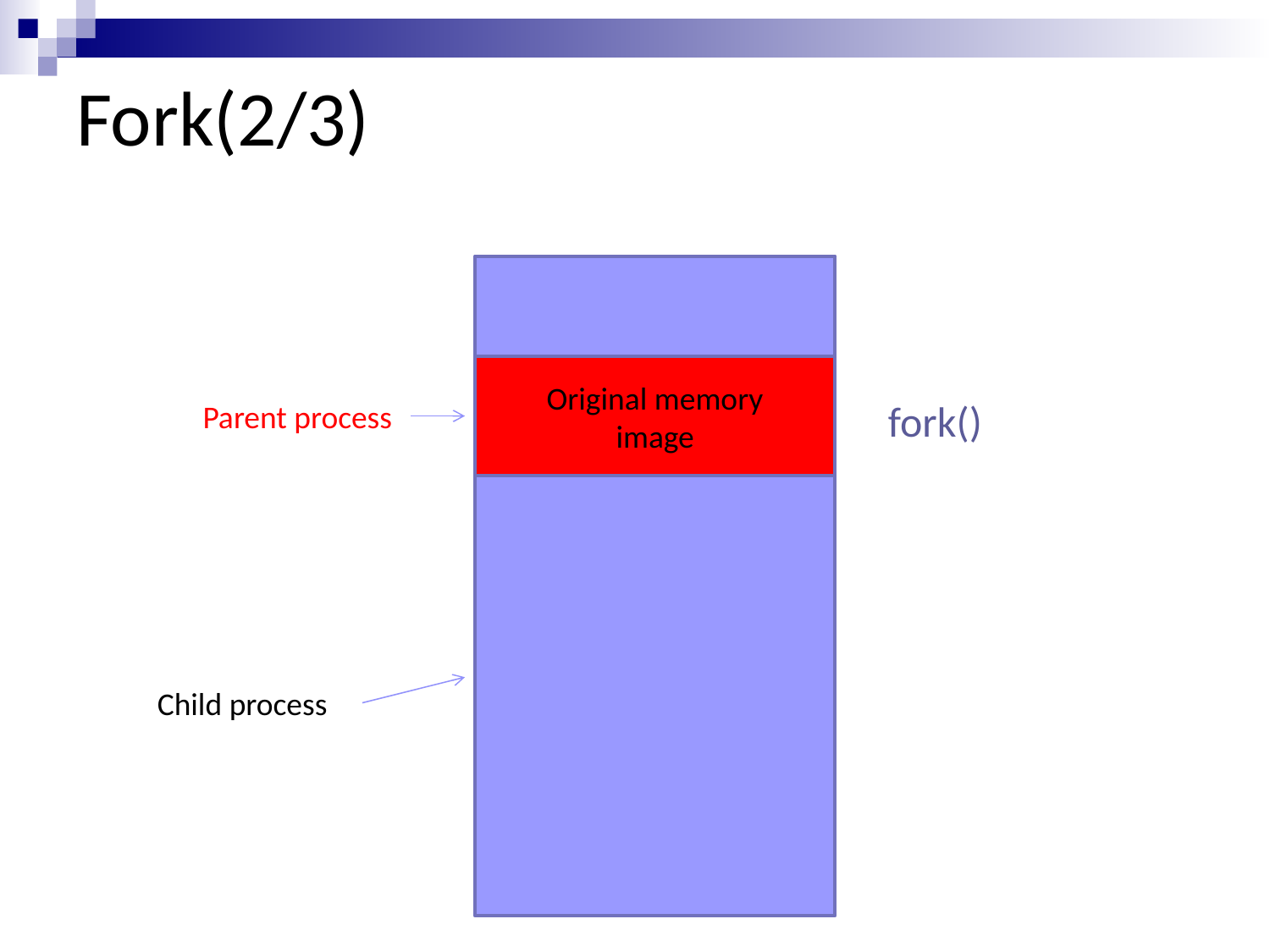

# Fork(2/3)

Copy of memory
image
Original memory
image
fork()
Parent process
Child process